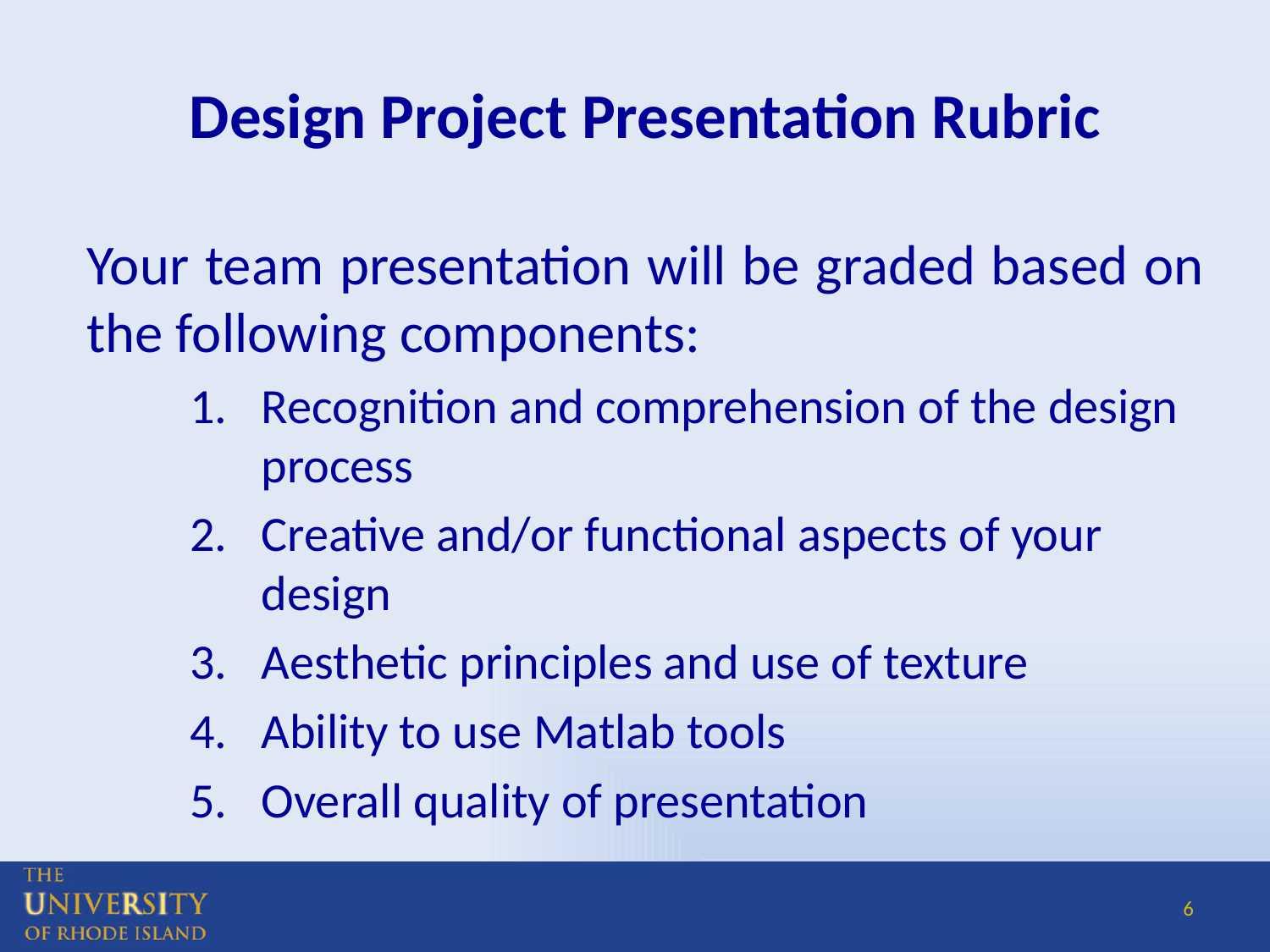

# Design Project Presentation Rubric
Your team presentation will be graded based on the following components:
Recognition and comprehension of the design process
Creative and/or functional aspects of your design
Aesthetic principles and use of texture
Ability to use Matlab tools
Overall quality of presentation